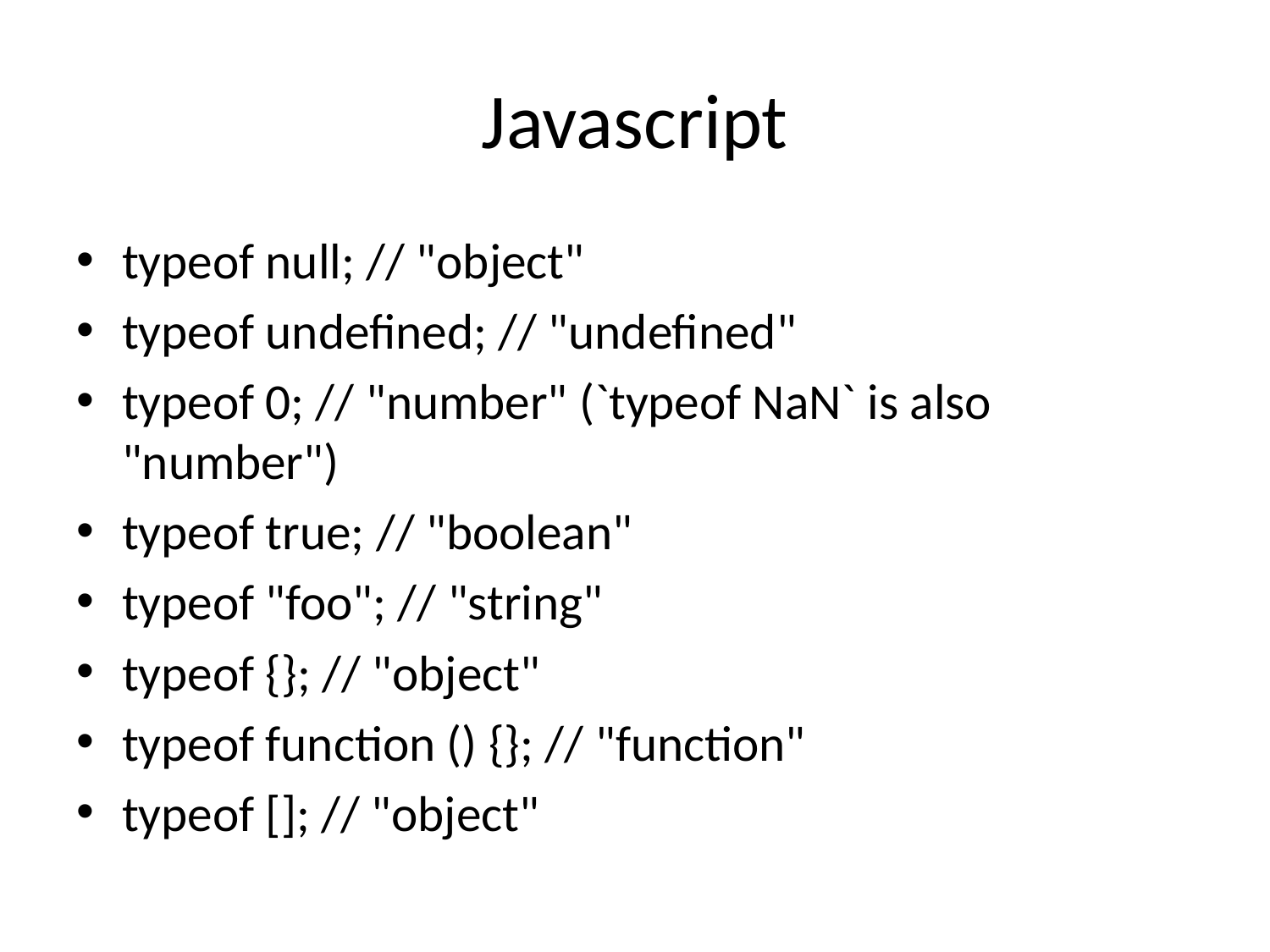

# Javascript
typeof null; // "object"
typeof undefined; // "undefined"
typeof 0; // "number" (`typeof NaN` is also "number")
typeof true; // "boolean"
typeof "foo"; // "string"
typeof {}; // "object"
typeof function () {}; // "function"
typeof []; // "object"